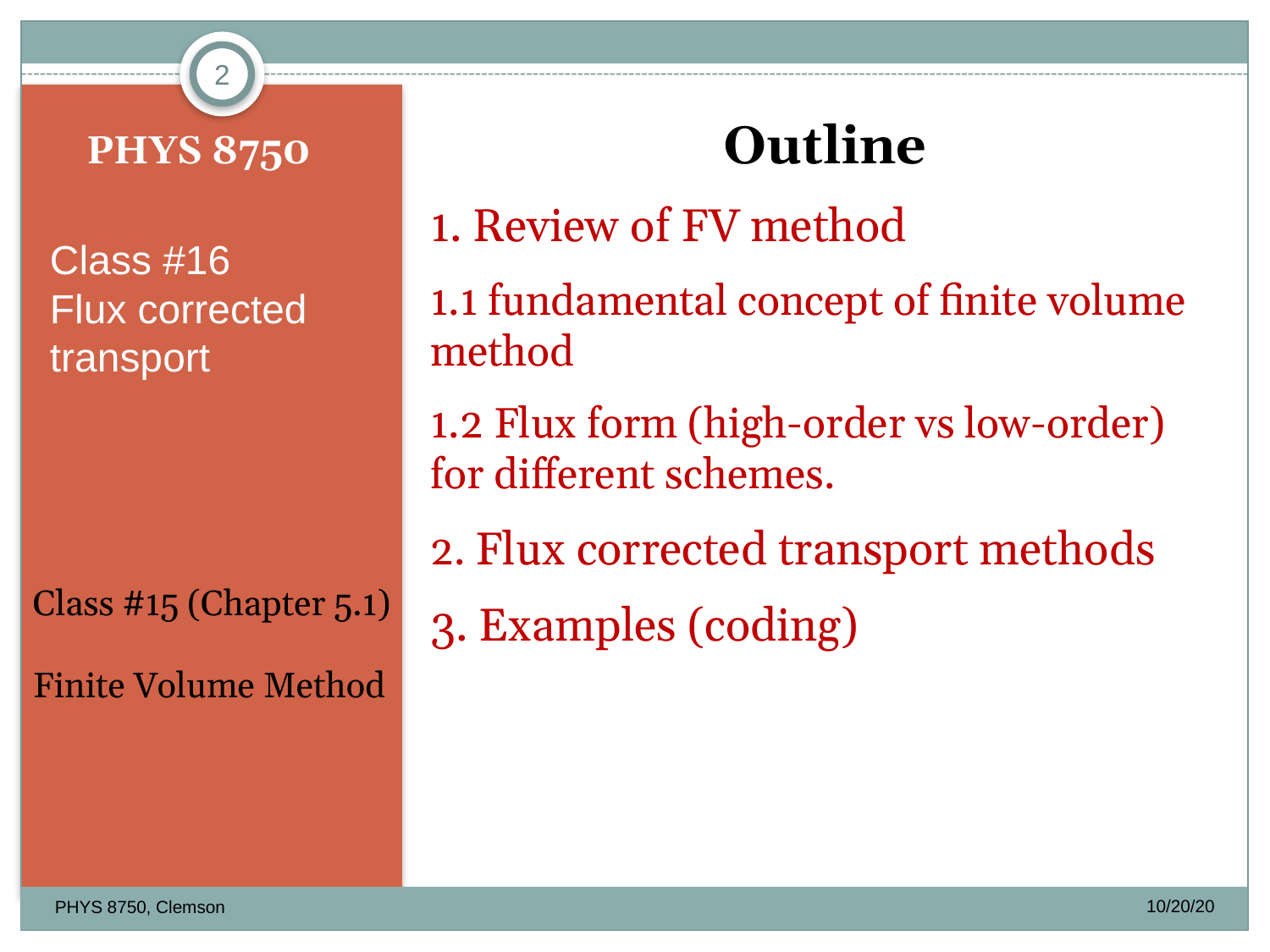

2
# PHYS 8750
Outline
1. Review of FV method
1.1 fundamental concept of finite volume method
1.2 Flux form (high-order vs low-order) for different schemes.
2. Flux corrected transport methods
3. Examples (coding)
Class #16
Flux corrected transport
Class #15 (Chapter 5.1)
Finite Volume Method
10/20/20
PHYS 8750, Clemson